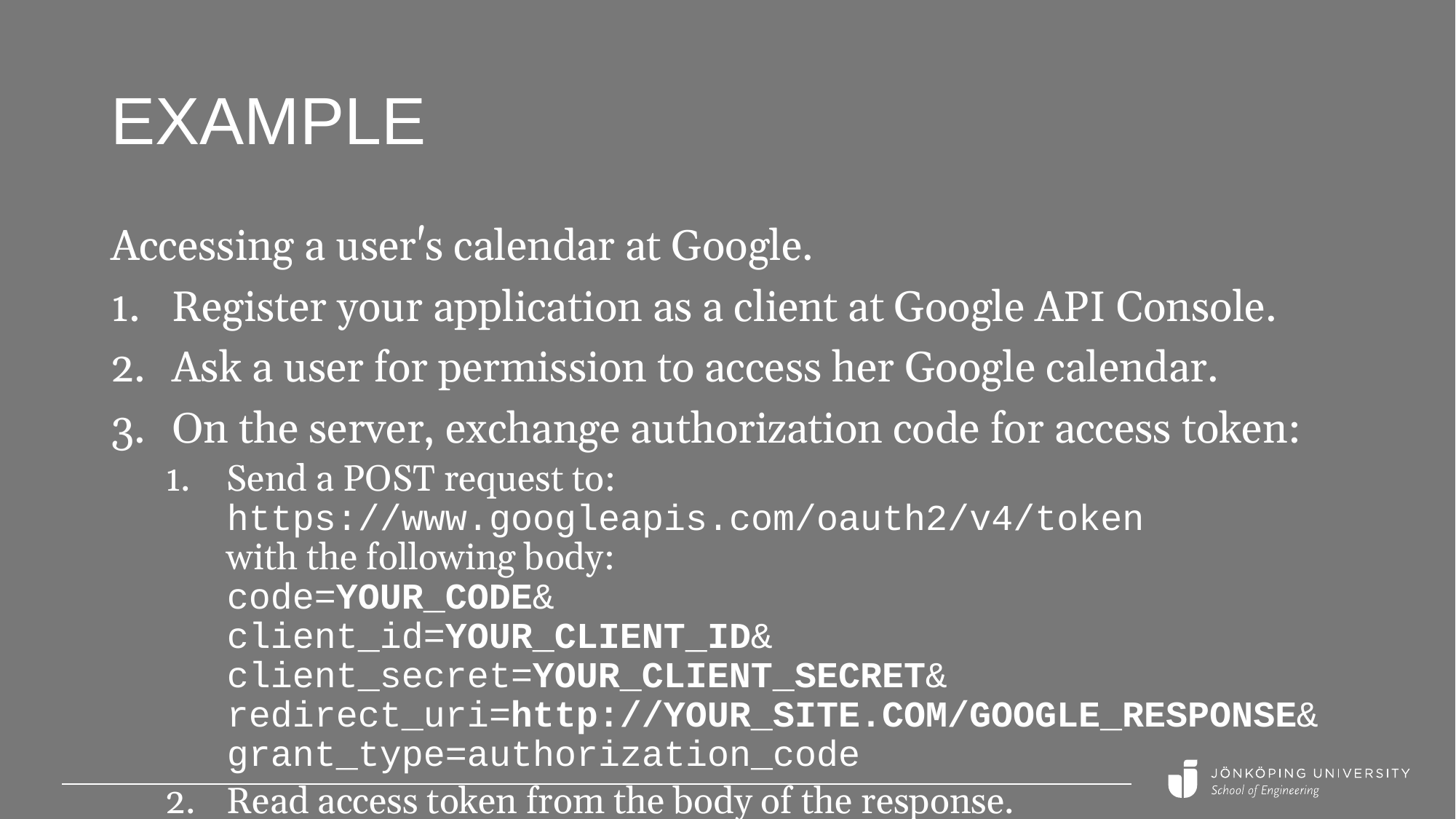

# Example
Accessing a user's calendar at Google.
Register your application as a client at Google API Console.
Ask a user for permission to access her Google calendar.
On the server, exchange authorization code for access token:
Send a POST request to:
https://www.googleapis.com/oauth2/v4/token
with the following body:
code=YOUR_CODE&
client_id=YOUR_CLIENT_ID&
client_secret=YOUR_CLIENT_SECRET&
redirect_uri=http://YOUR_SITE.COM/GOOGLE_RESPONSE&
grant_type=authorization_code
Read access token from the body of the response.